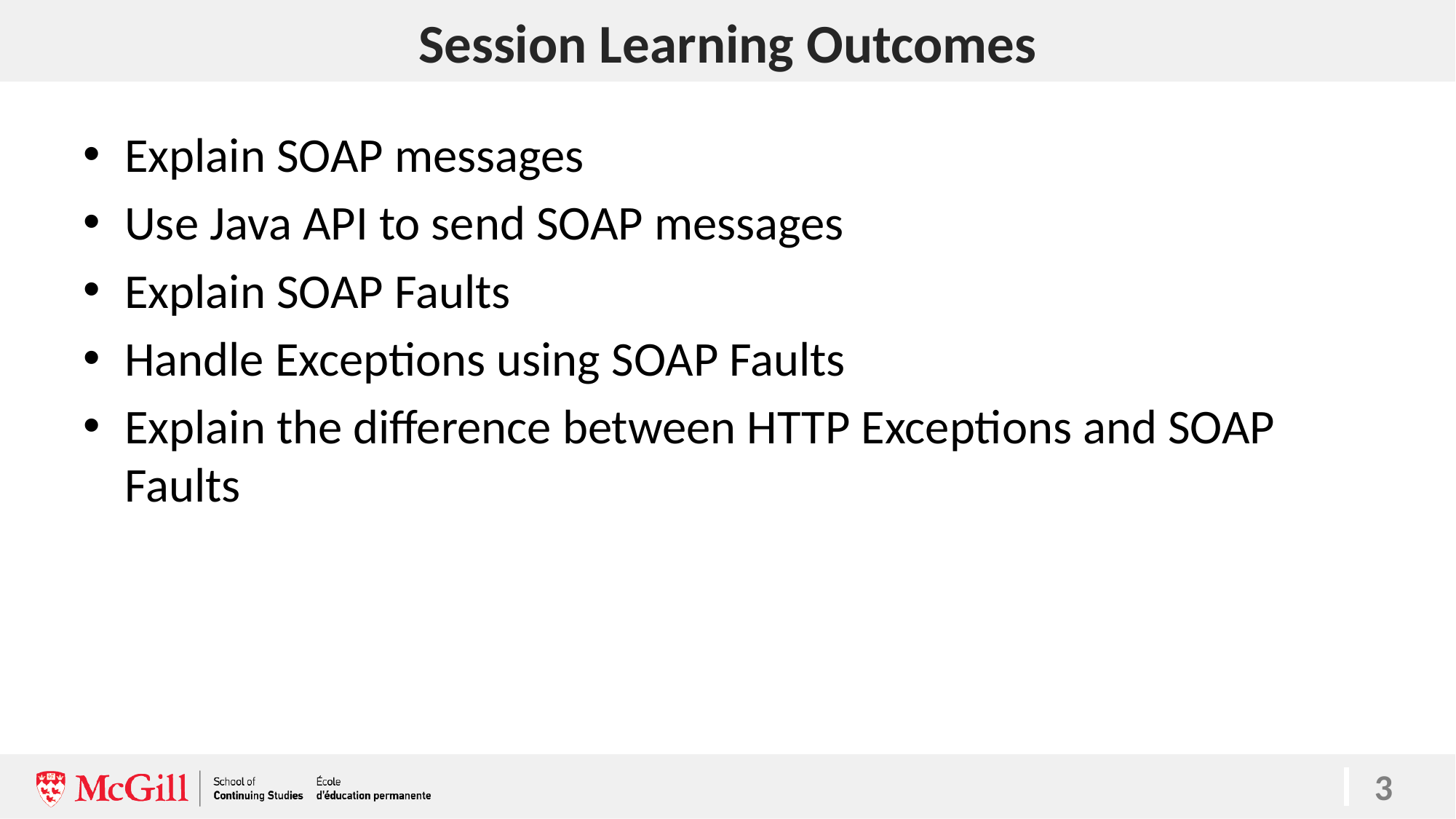

# Session Learning Outcomes
Explain SOAP messages
Use Java API to send SOAP messages
Explain SOAP Faults
Handle Exceptions using SOAP Faults
Explain the difference between HTTP Exceptions and SOAP Faults